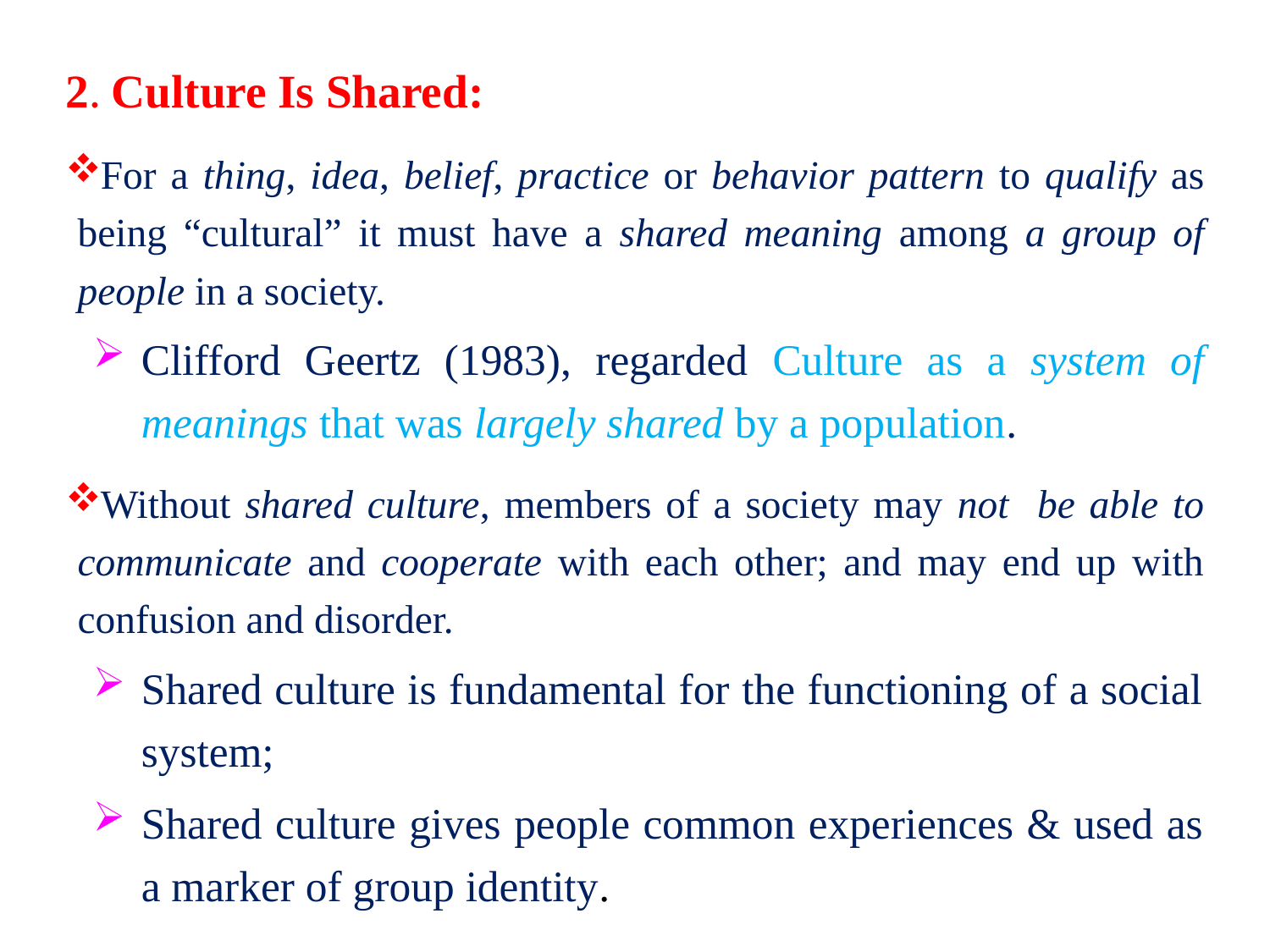

2. Culture Is Shared:
For a thing, idea, belief, practice or behavior pattern to qualify as being “cultural” it must have a shared meaning among a group of people in a society.
Clifford Geertz (1983), regarded Culture as a system of meanings that was largely shared by a population.
Without shared culture, members of a society may not  be able to communicate and cooperate with each other; and may end up with confusion and disorder.
Shared culture is fundamental for the functioning of a social system;
Shared culture gives people common experiences & used as a marker of group identity.